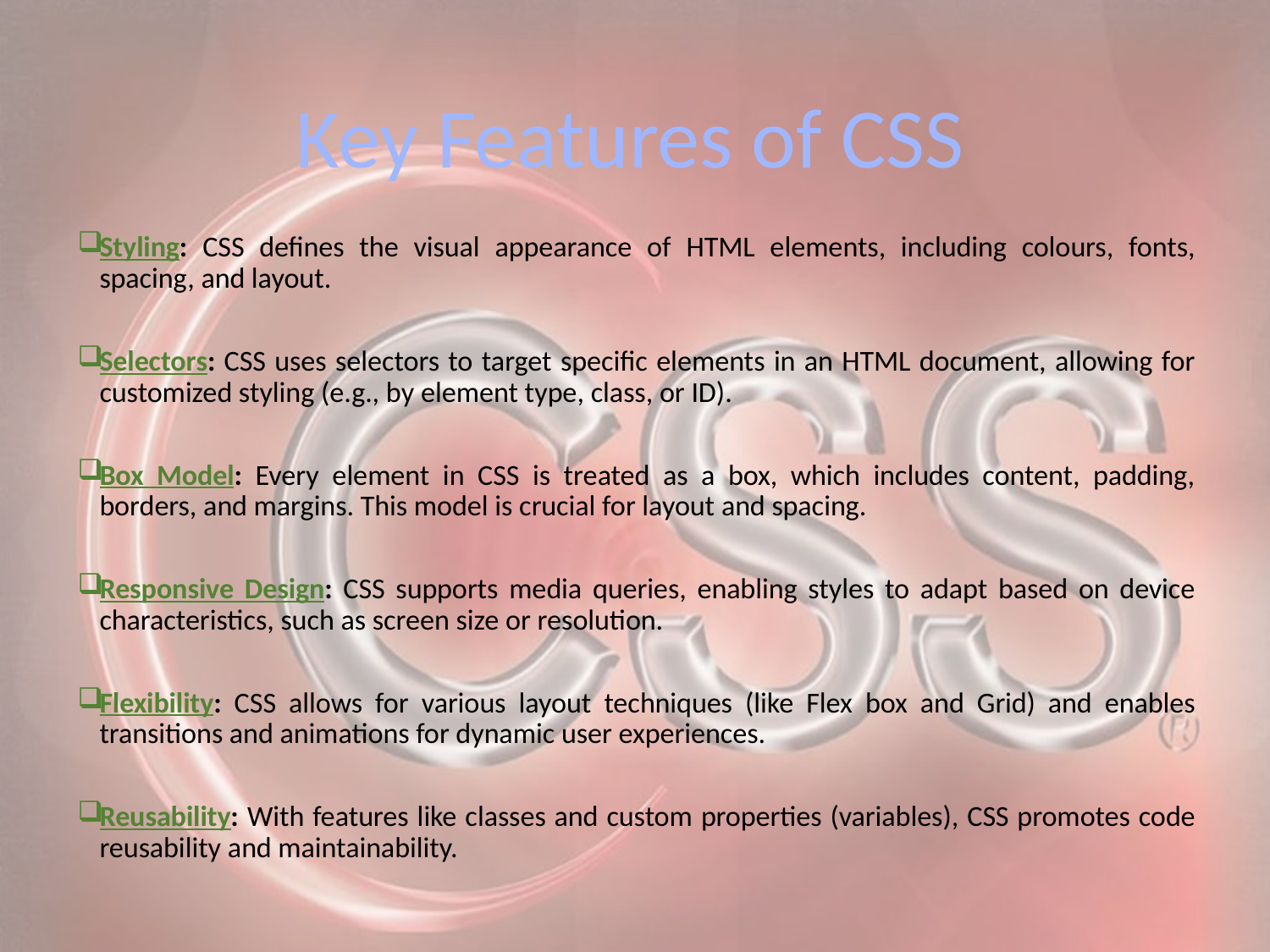

# Key Features of CSS
Styling: CSS defines the visual appearance of HTML elements, including colours, fonts, spacing, and layout.

Selectors: CSS uses selectors to target specific elements in an HTML document, allowing for customized styling (e.g., by element type, class, or ID).

Box Model: Every element in CSS is treated as a box, which includes content, padding, borders, and margins. This model is crucial for layout and spacing.

Responsive Design: CSS supports media queries, enabling styles to adapt based on device characteristics, such as screen size or resolution.

Flexibility: CSS allows for various layout techniques (like Flex box and Grid) and enables transitions and animations for dynamic user experiences.

Reusability: With features like classes and custom properties (variables), CSS promotes code reusability and maintainability.